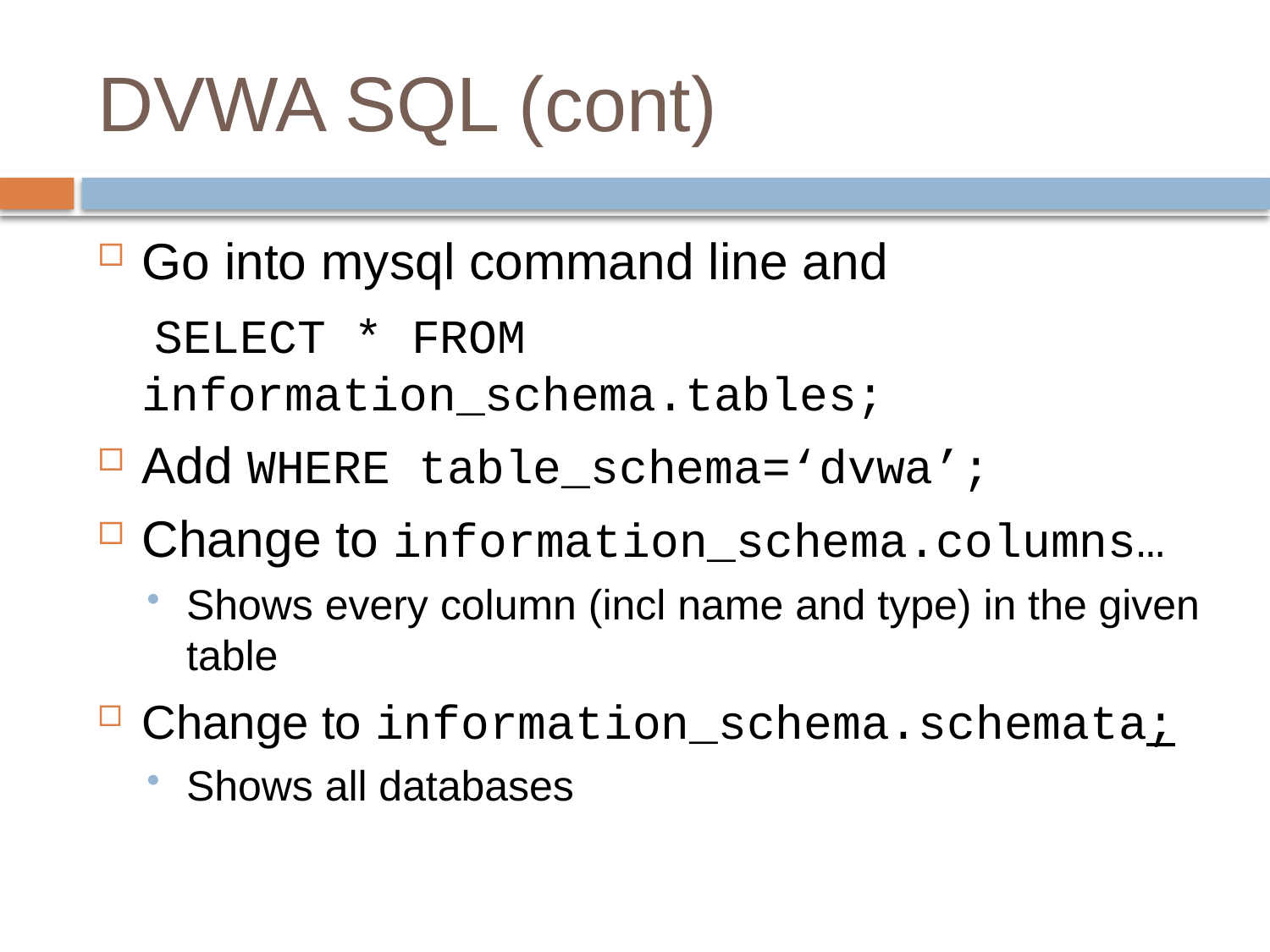

# DVWA SQL (cont)
Go into mysql command line and
    SELECT * FROM information_schema.tables;
Add WHERE table_schema=‘dvwa’;
Change to information_schema.columns…
Shows every column (incl name and type) in the given table
Change to information_schema.schemata;
Shows all databases